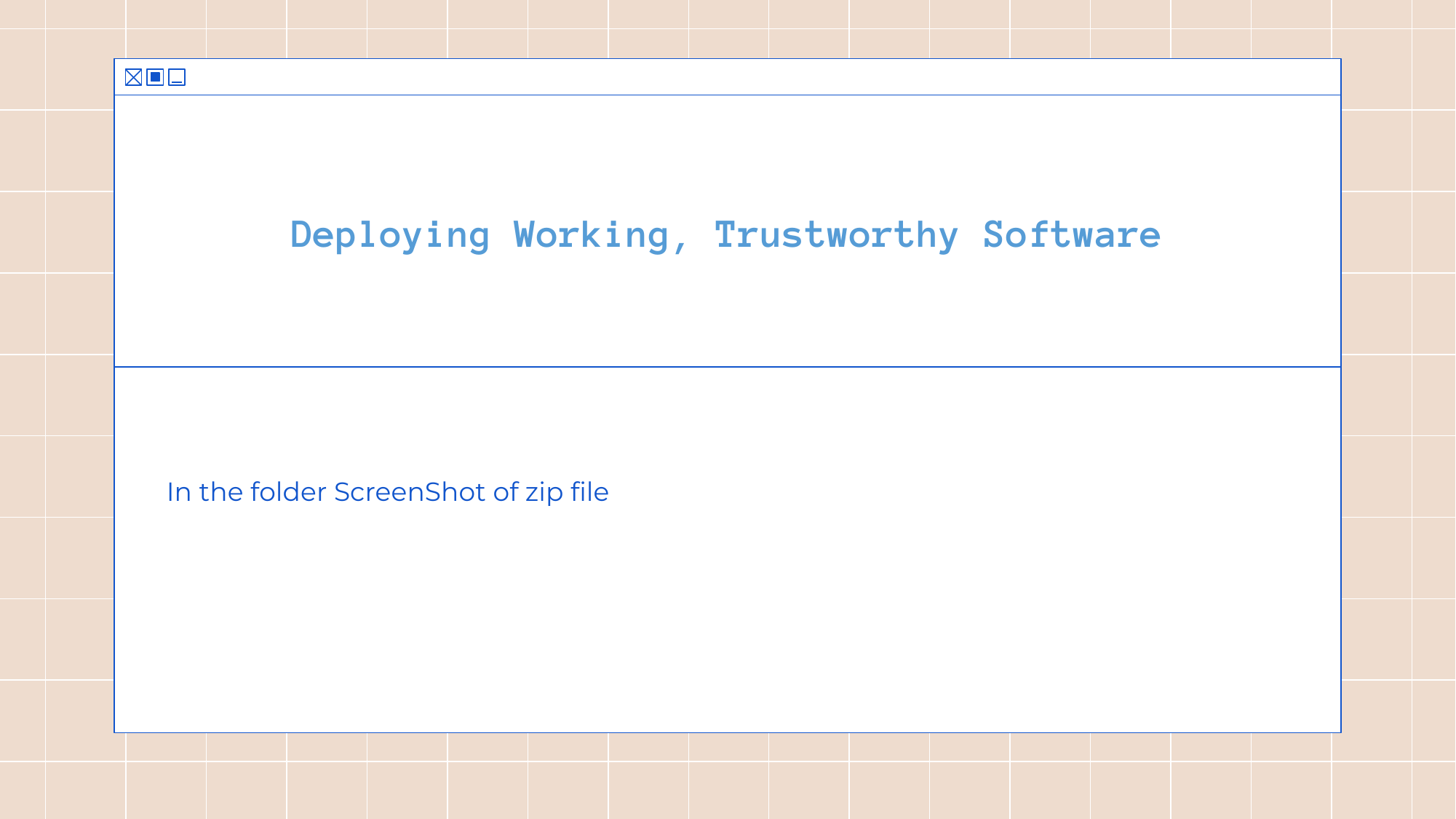

# Deploying Working, Trustworthy Software
In the folder ScreenShot of zip file